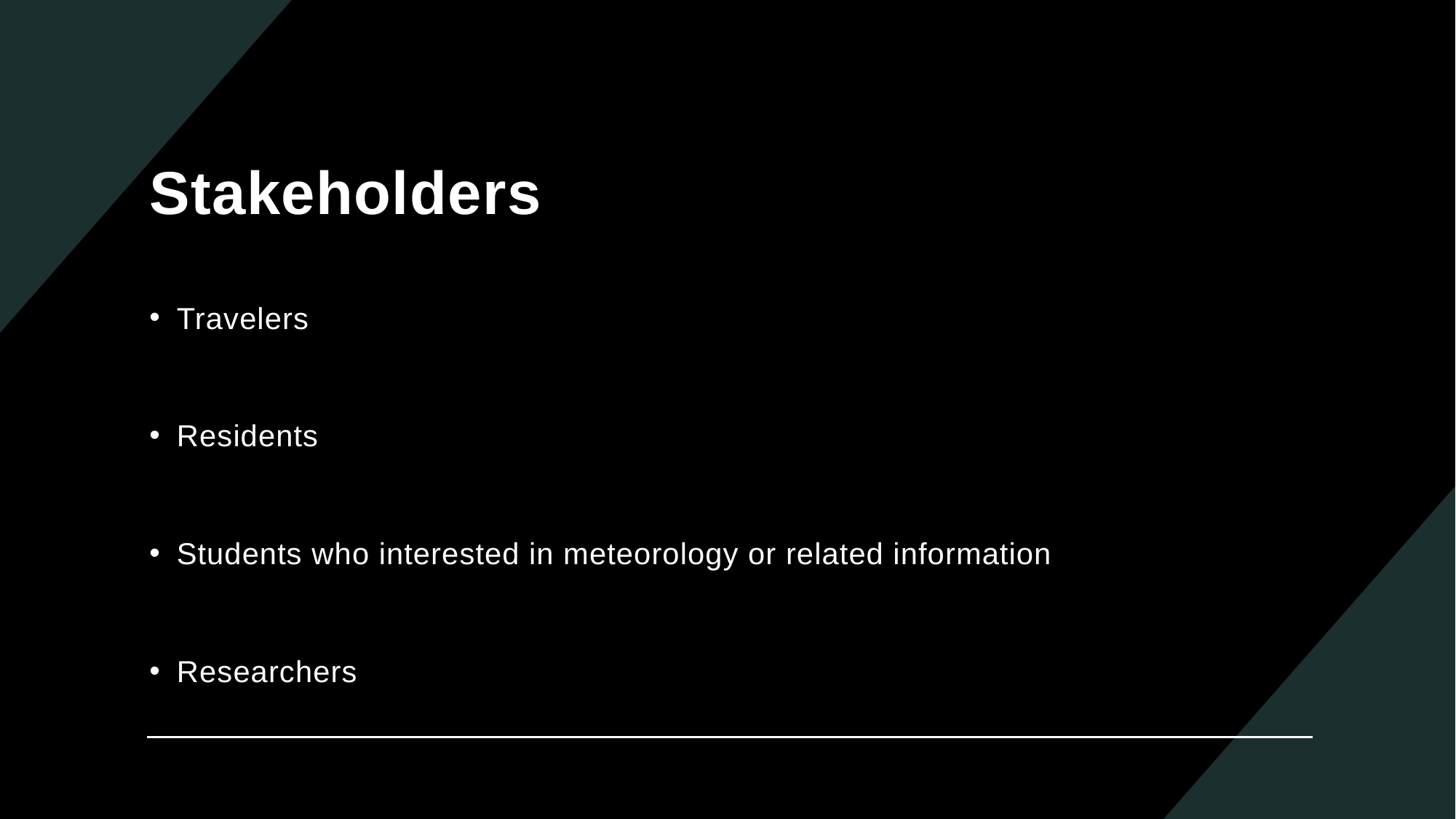

# Stakeholders
Travelers

Residents

Students who interested in meteorology or related information

Researchers